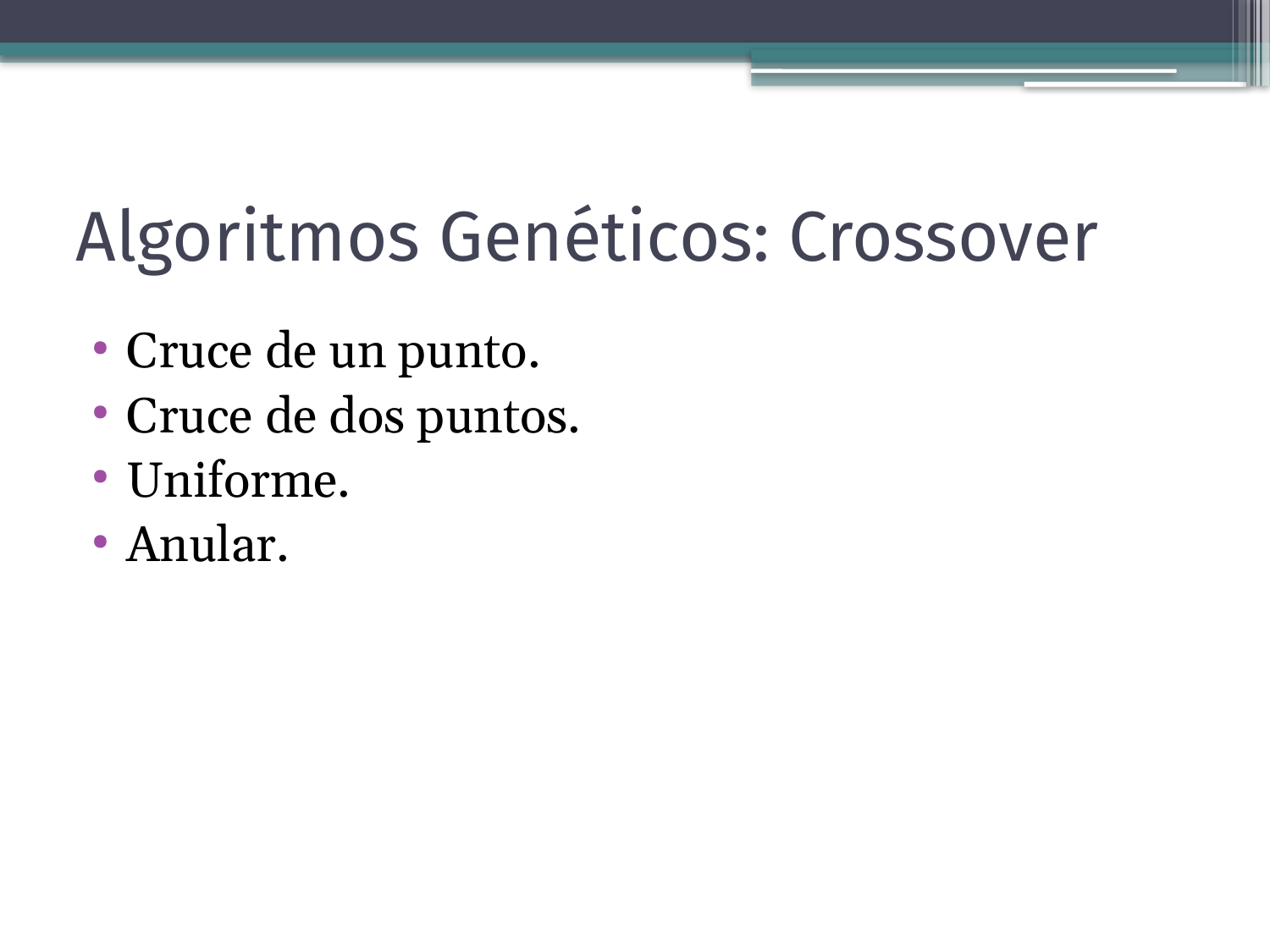

# Algoritmos Genéticos: Crossover
Cruce de un punto.
Cruce de dos puntos.
Uniforme.
Anular.